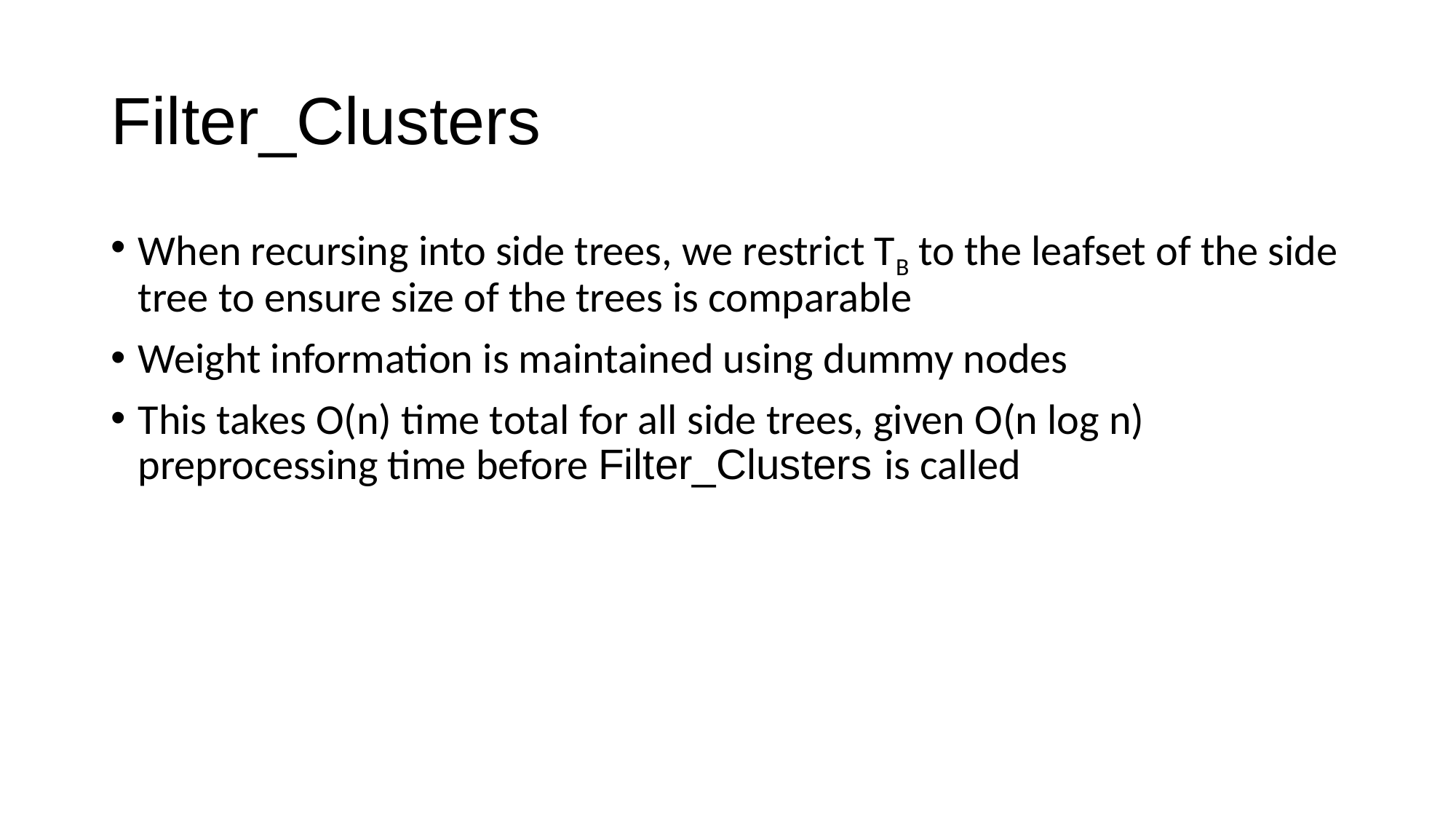

# Filter_Clusters
When recursing into side trees, we restrict TB to the leafset of the side tree to ensure size of the trees is comparable
Weight information is maintained using dummy nodes
This takes O(n) time total for all side trees, given O(n log n) preprocessing time before Filter_Clusters is called